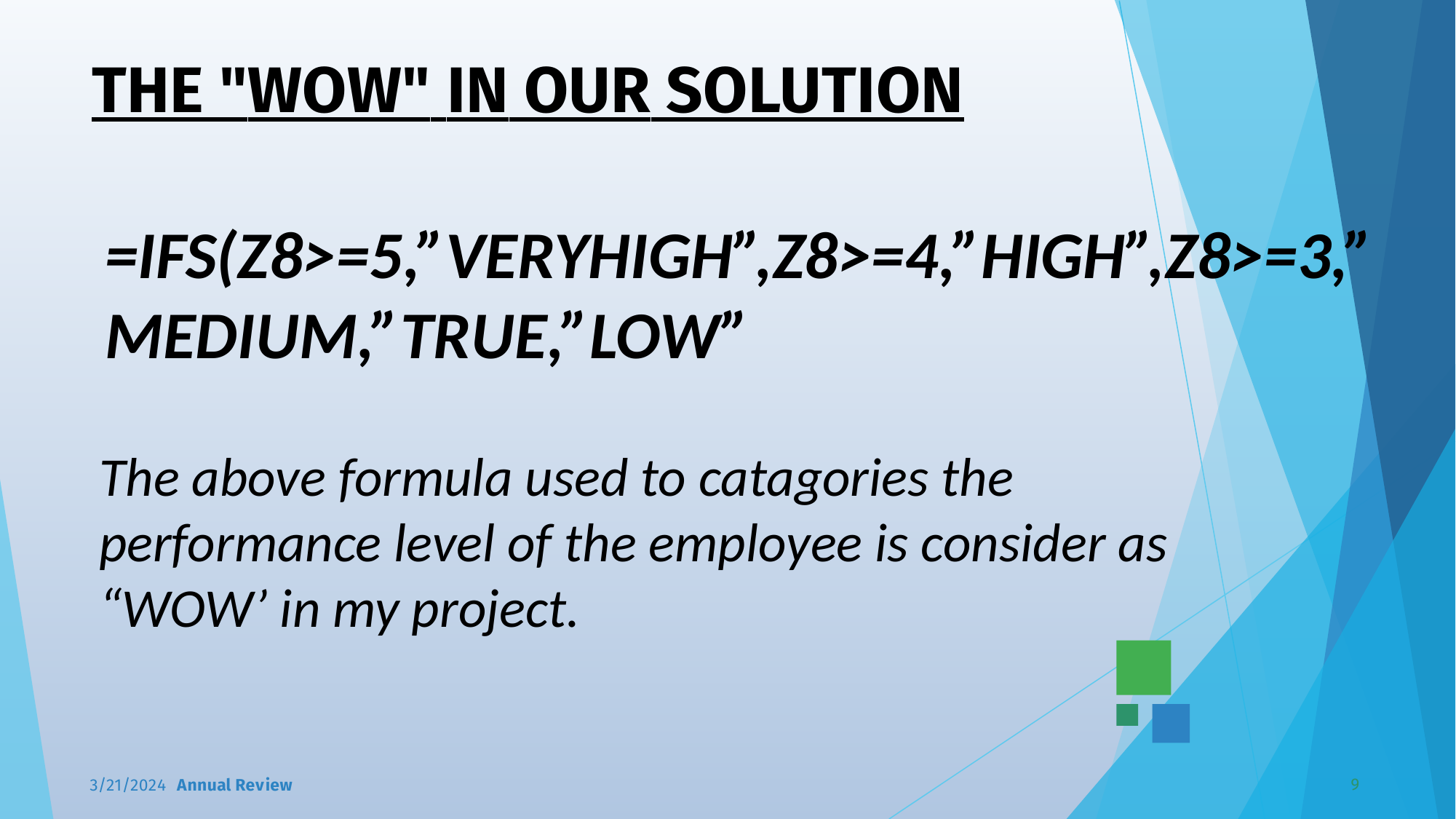

# THE "WOW" IN OUR SOLUTION
=IFS(Z8>=5,”VERYHIGH”,Z8>=4,”HIGH”,Z8>=3,”MEDIUM,”TRUE,”LOW”

The above formula used to catagories the performance level of the employee is consider as “WOW’ in my project.

9
3/21/2024  Annual Review